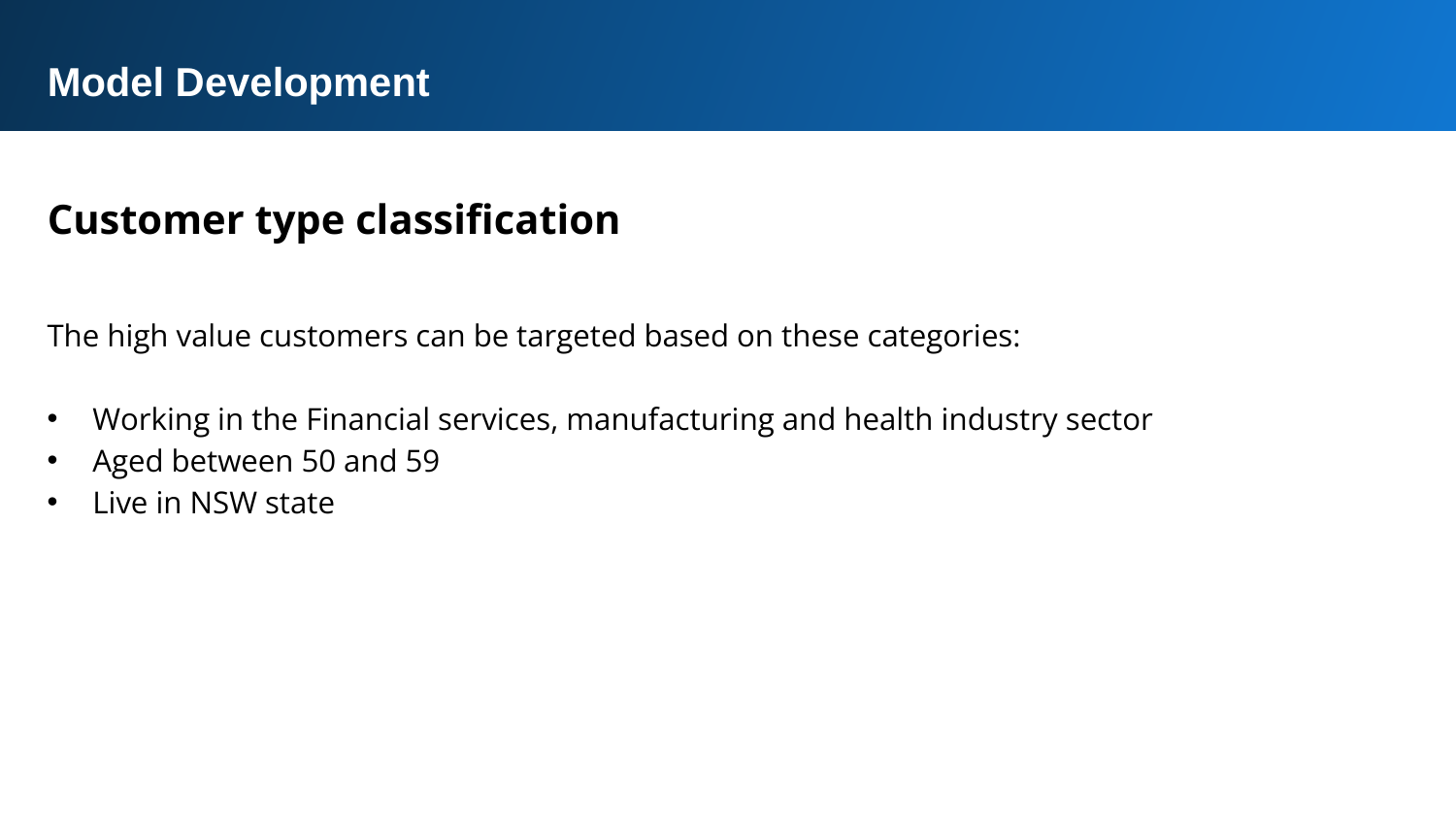

Model Development
Customer type classification
The high value customers can be targeted based on these categories:

Working in the Financial services, manufacturing and health industry sector
Aged between 50 and 59
Live in NSW state